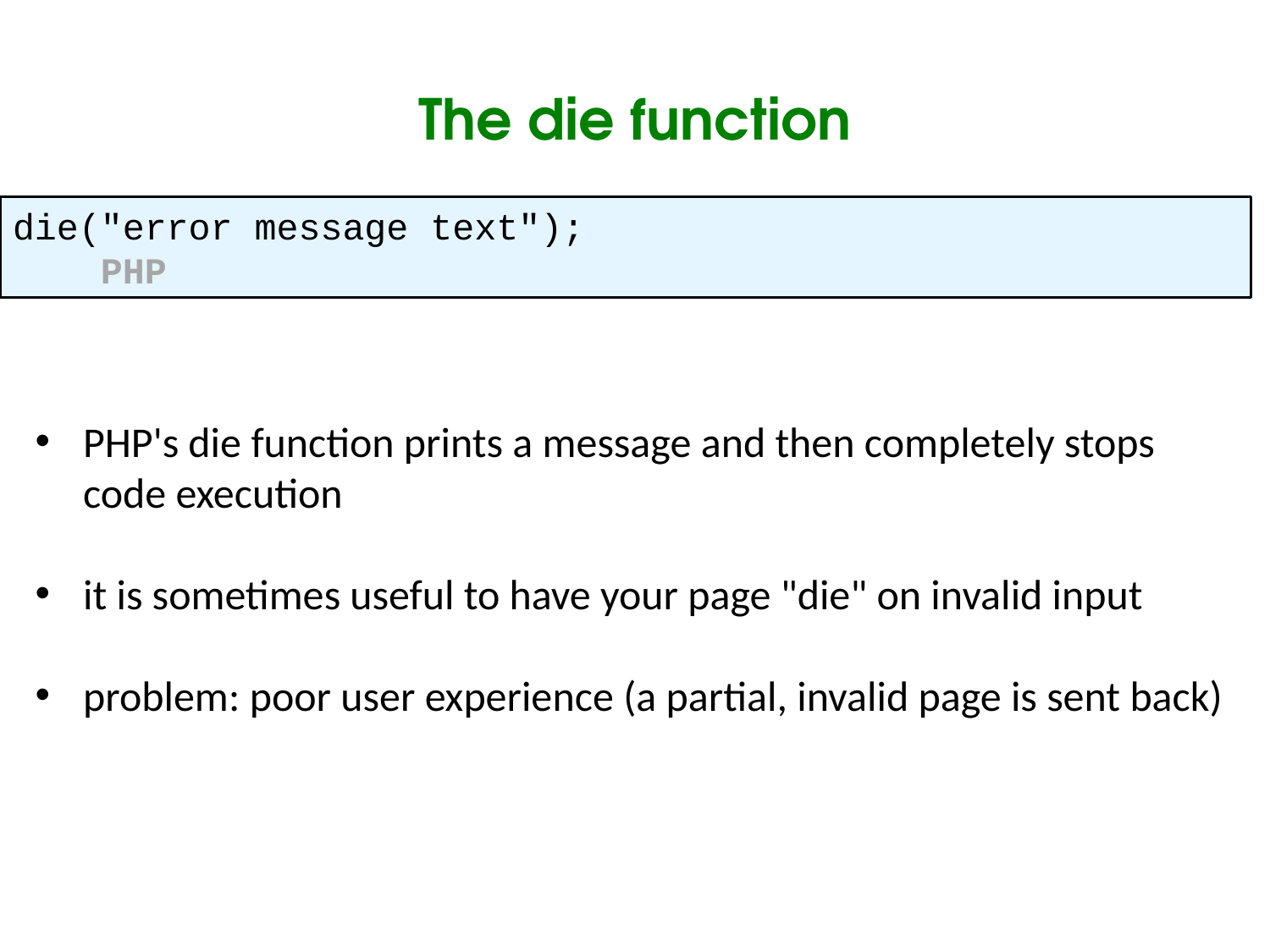

# The die function
die("error message text");                                  PHP

PHP's die function prints a message and then completely stops code execution

it is sometimes useful to have your page "die" on invalid input

problem: poor user experience (a partial, invalid page is sent back)